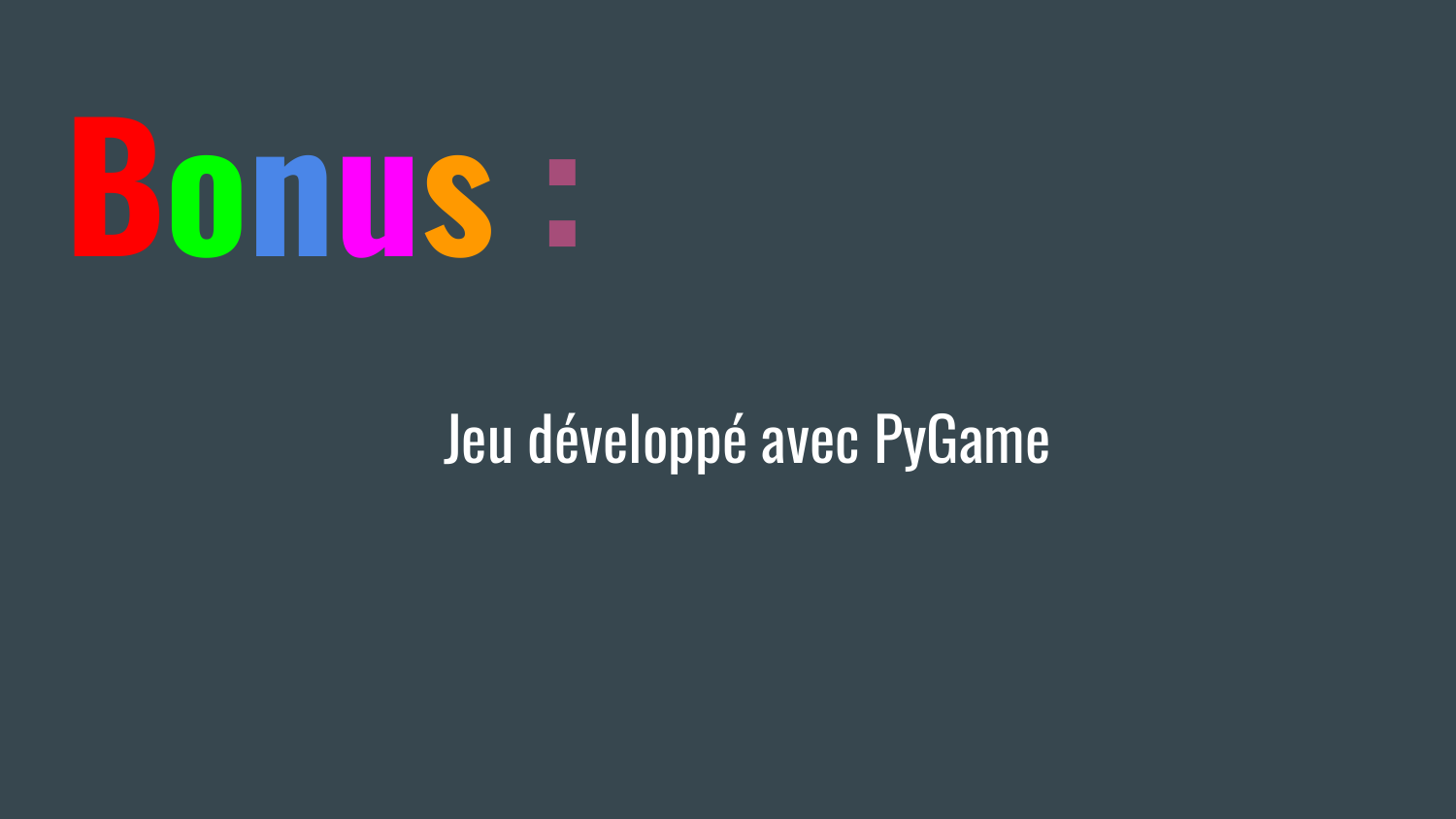

# Bonus :
 Jeu développé avec PyGame